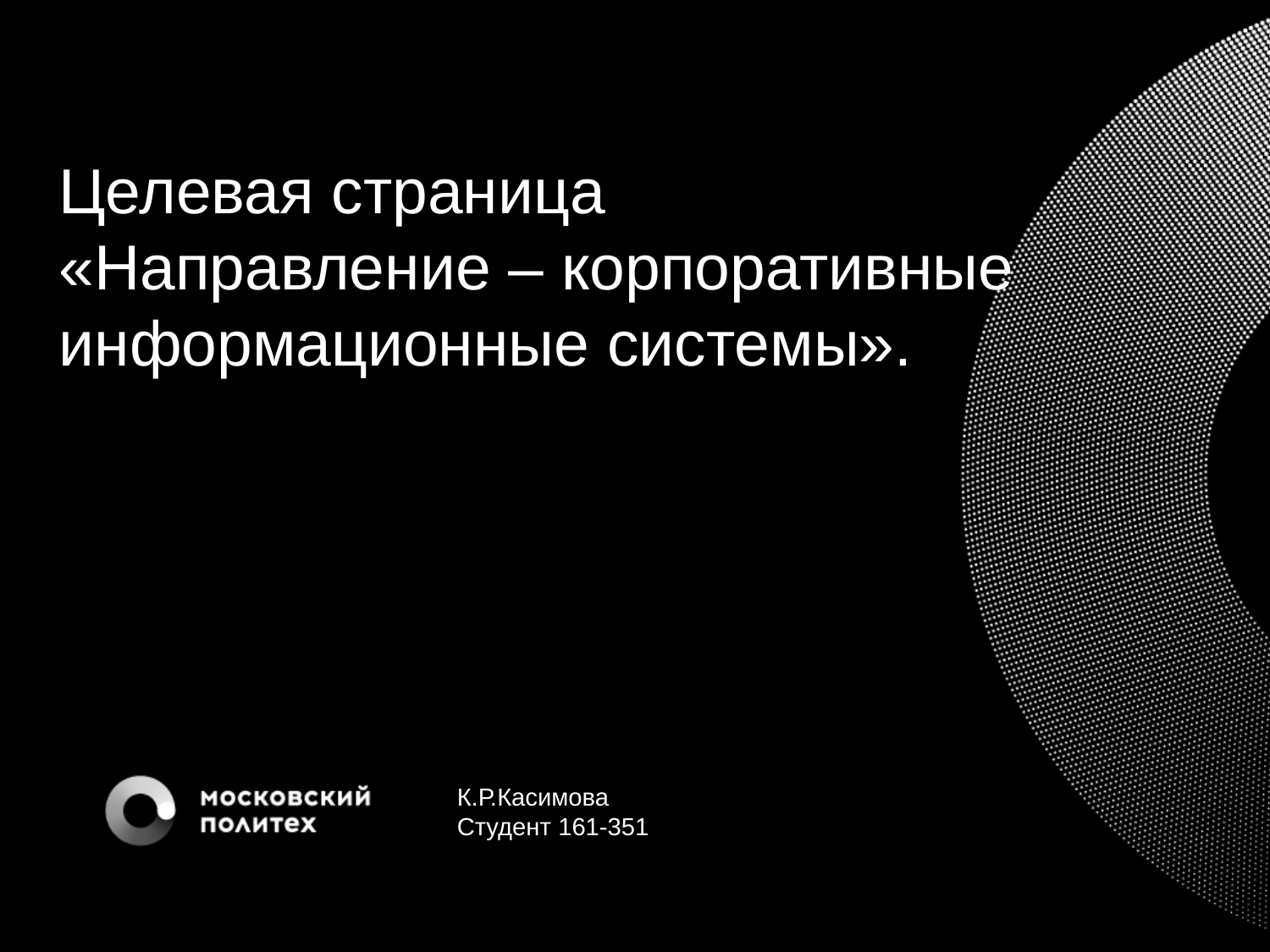

Целевая страница
«Направление – корпоративные
информационные системы».
К.Р.Касимова
Студент 161-351